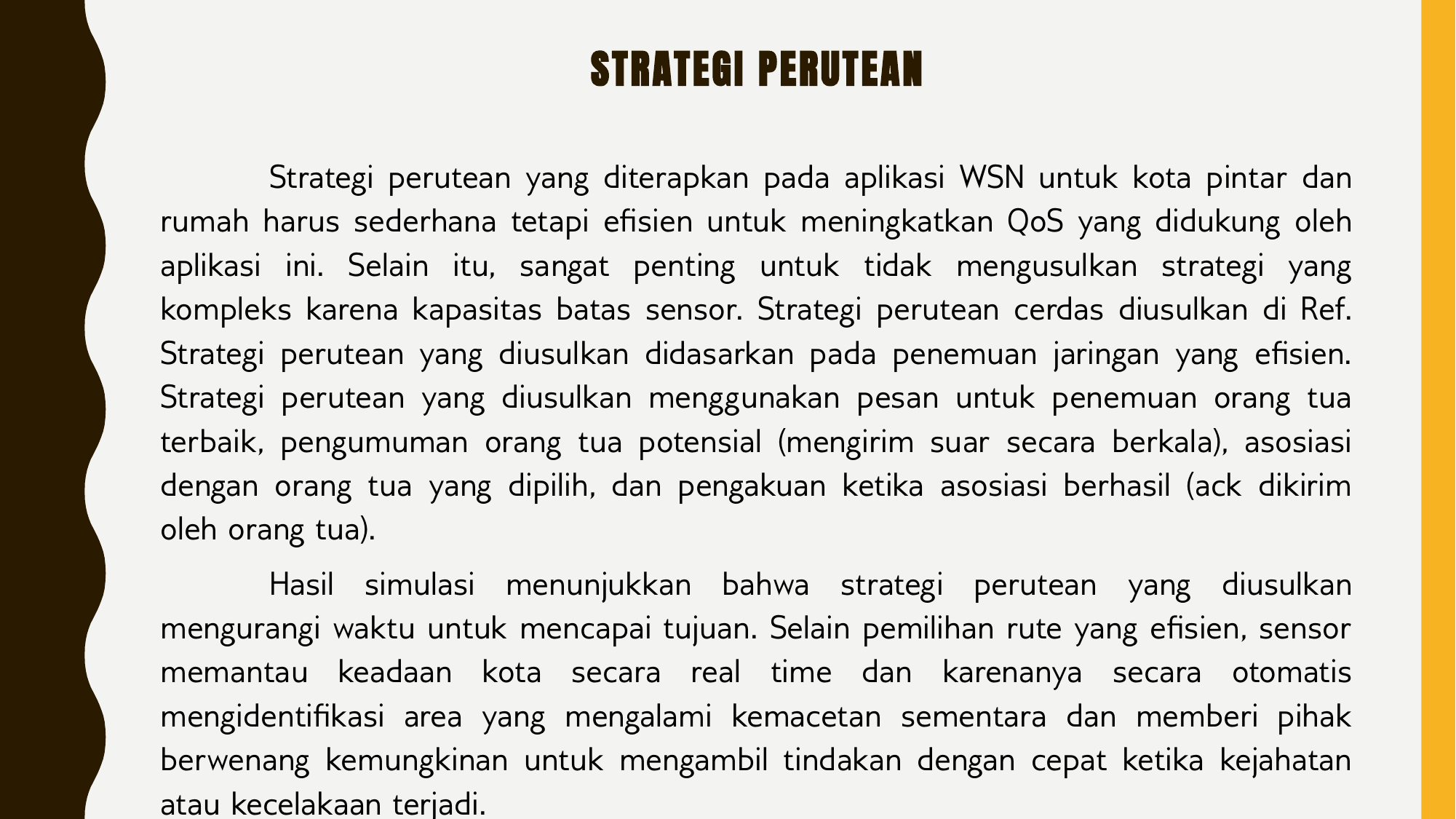

# Strategi Perutean
	Strategi perutean yang diterapkan pada aplikasi WSN untuk kota pintar dan rumah harus sederhana tetapi efisien untuk meningkatkan QoS yang didukung oleh aplikasi ini. Selain itu, sangat penting untuk tidak mengusulkan strategi yang kompleks karena kapasitas batas sensor. Strategi perutean cerdas diusulkan di Ref. Strategi perutean yang diusulkan didasarkan pada penemuan jaringan yang efisien. Strategi perutean yang diusulkan menggunakan pesan untuk penemuan orang tua terbaik, pengumuman orang tua potensial (mengirim suar secara berkala), asosiasi dengan orang tua yang dipilih, dan pengakuan ketika asosiasi berhasil (ack dikirim oleh orang tua).
	Hasil simulasi menunjukkan bahwa strategi perutean yang diusulkan mengurangi waktu untuk mencapai tujuan. Selain pemilihan rute yang efisien, sensor memantau keadaan kota secara real time dan karenanya secara otomatis mengidentifikasi area yang mengalami kemacetan sementara dan memberi pihak berwenang kemungkinan untuk mengambil tindakan dengan cepat ketika kejahatan atau kecelakaan terjadi.